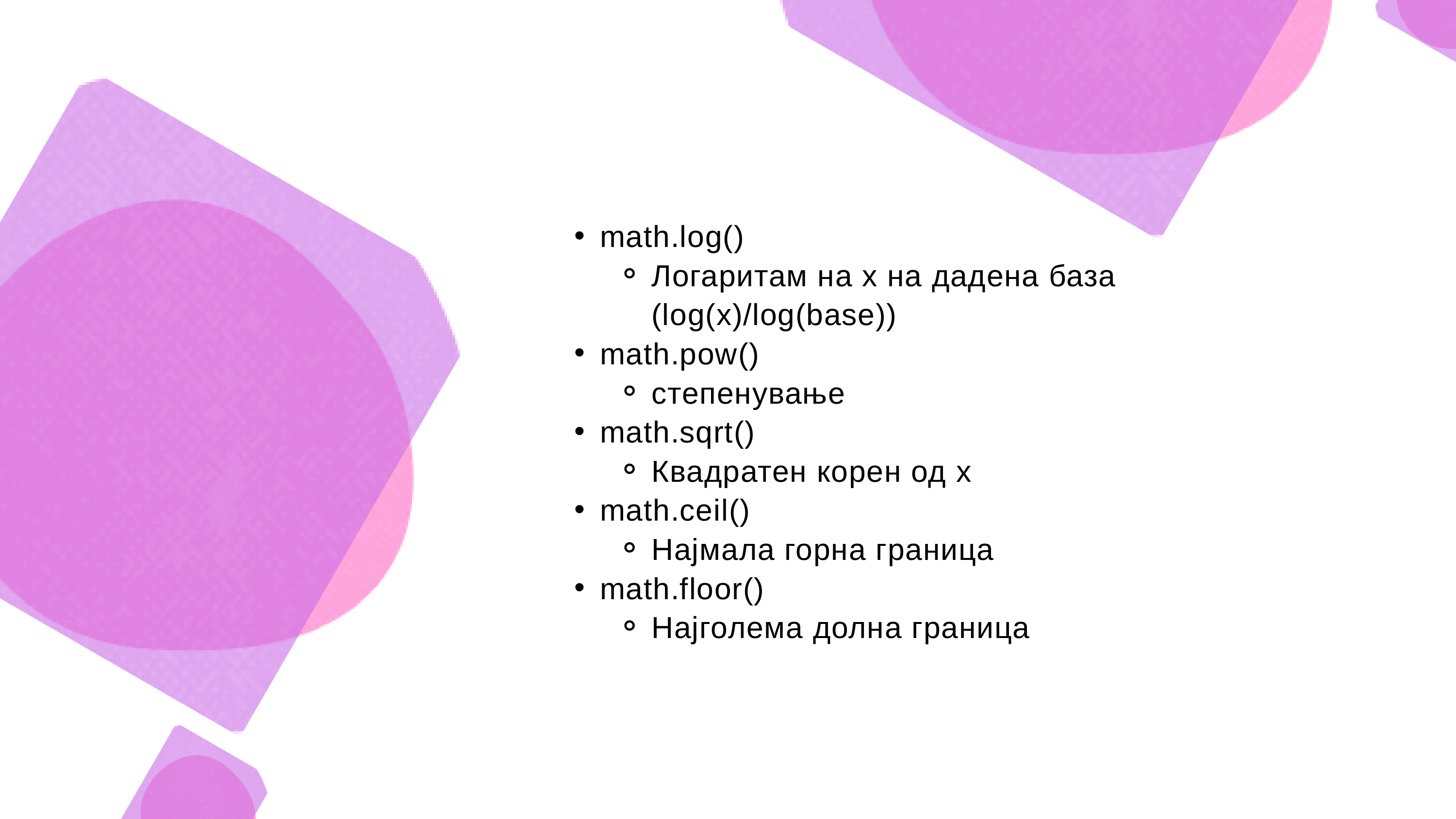

math.log()
Логаритам на х на дадена база (log(x)/log(base))
math.pow()
степенување
math.sqrt()
Квадратен корен од х
math.ceil()
Најмала горна граница
math.floor()
Најголема долна граница